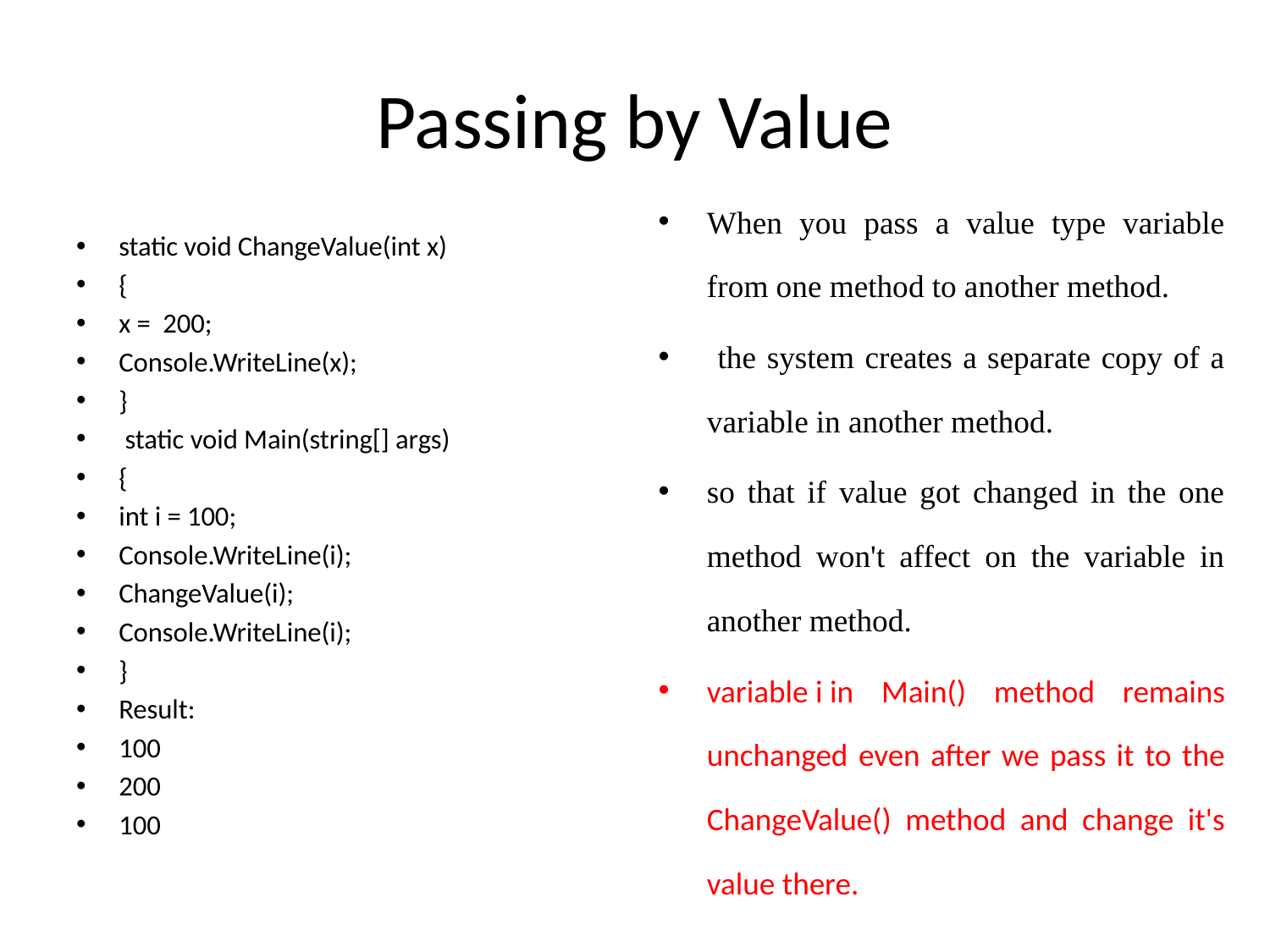

100 
200 
100
100 
200 
100
# Passing by Value
When you pass a value type variable from one method to another method.
 the system creates a separate copy of a variable in another method.
so that if value got changed in the one method won't affect on the variable in another method.
variable i in Main() method remains unchanged even after we pass it to the ChangeValue() method and change it's value there.

static void ChangeValue(int x)
{
x =  200;
Console.WriteLine(x);
}
 static void Main(string[] args)
{
int i = 100;
Console.WriteLine(i);
ChangeValue(i);
Console.WriteLine(i);
}
Result:
100
200
100